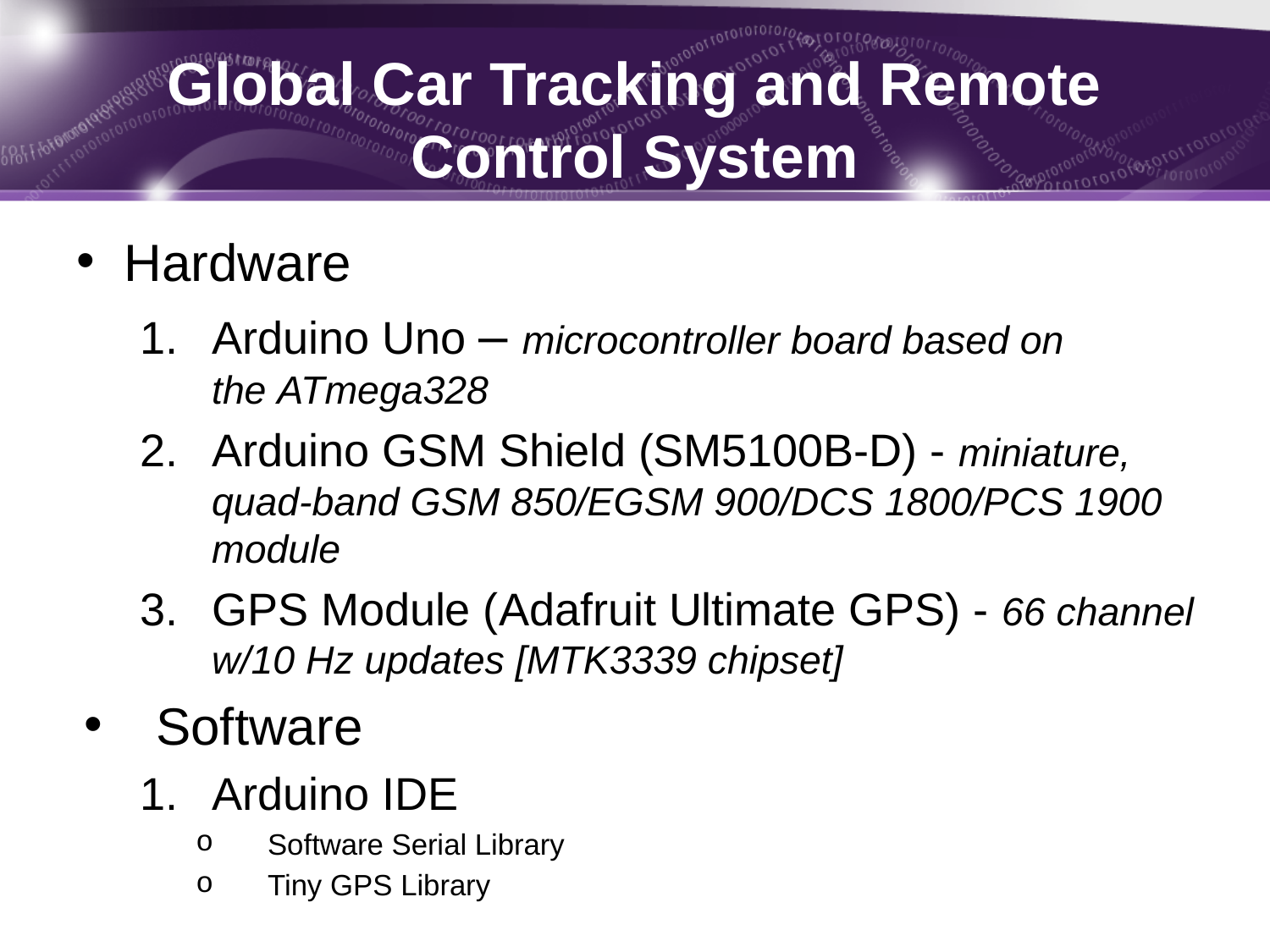

# Global Car Tracking and Remote Control System
Hardware
Arduino Uno – microcontroller board based on the ATmega328
Arduino GSM Shield (SM5100B-D) - miniature, quad-band GSM 850/EGSM 900/DCS 1800/PCS 1900 module
GPS Module (Adafruit Ultimate GPS) - 66 channel w/10 Hz updates [MTK3339 chipset]
Software
Arduino IDE
Software Serial Library
Tiny GPS Library